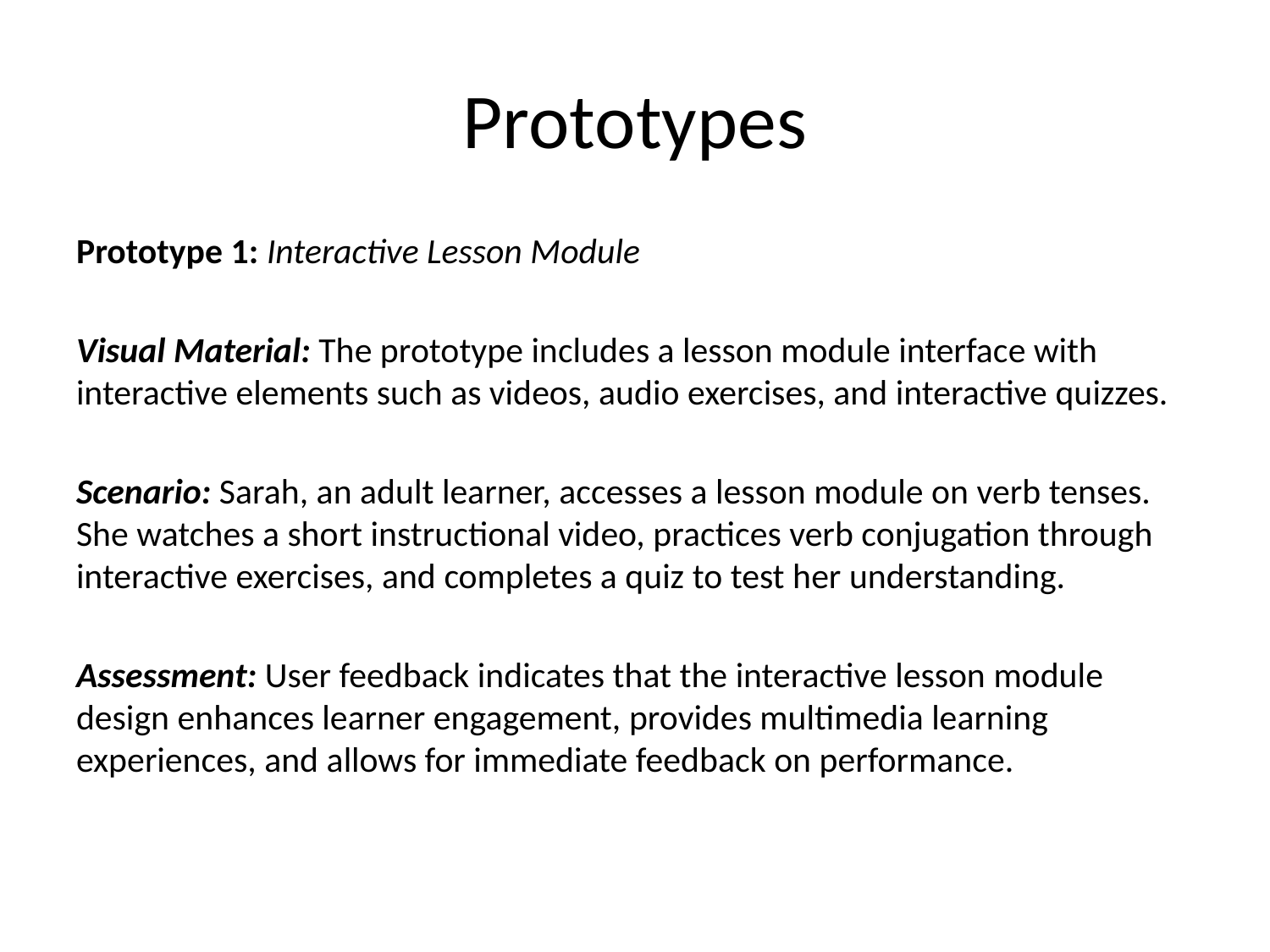

# Prototypes
Prototype 1: Interactive Lesson Module

Visual Material: The prototype includes a lesson module interface with interactive elements such as videos, audio exercises, and interactive quizzes.

Scenario: Sarah, an adult learner, accesses a lesson module on verb tenses. She watches a short instructional video, practices verb conjugation through interactive exercises, and completes a quiz to test her understanding.

Assessment: User feedback indicates that the interactive lesson module design enhances learner engagement, provides multimedia learning experiences, and allows for immediate feedback on performance.